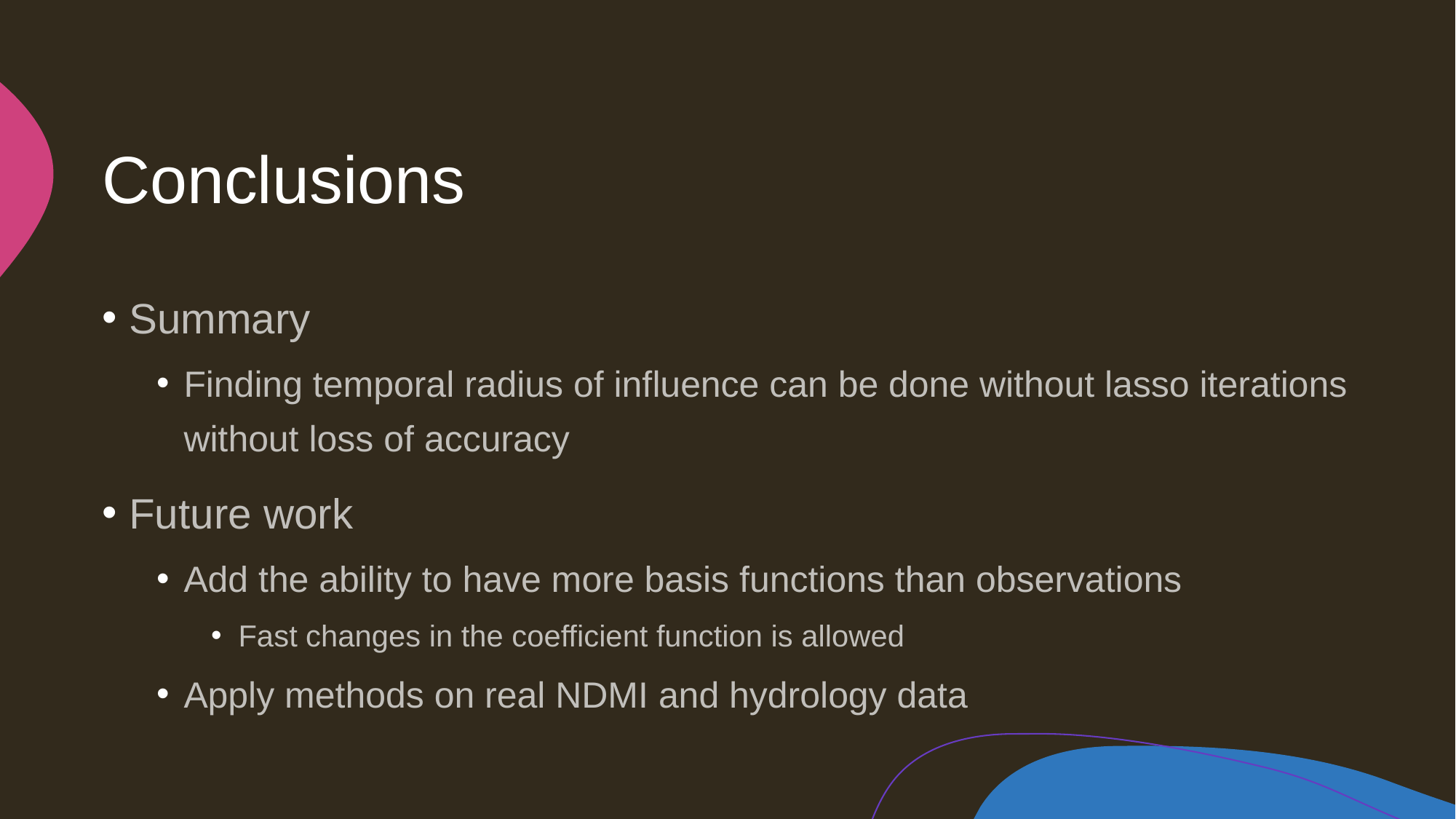

# Conclusions
Summary
Finding temporal radius of influence can be done without lasso iterations without loss of accuracy
Future work
Add the ability to have more basis functions than observations
Fast changes in the coefficient function is allowed
Apply methods on real NDMI and hydrology data